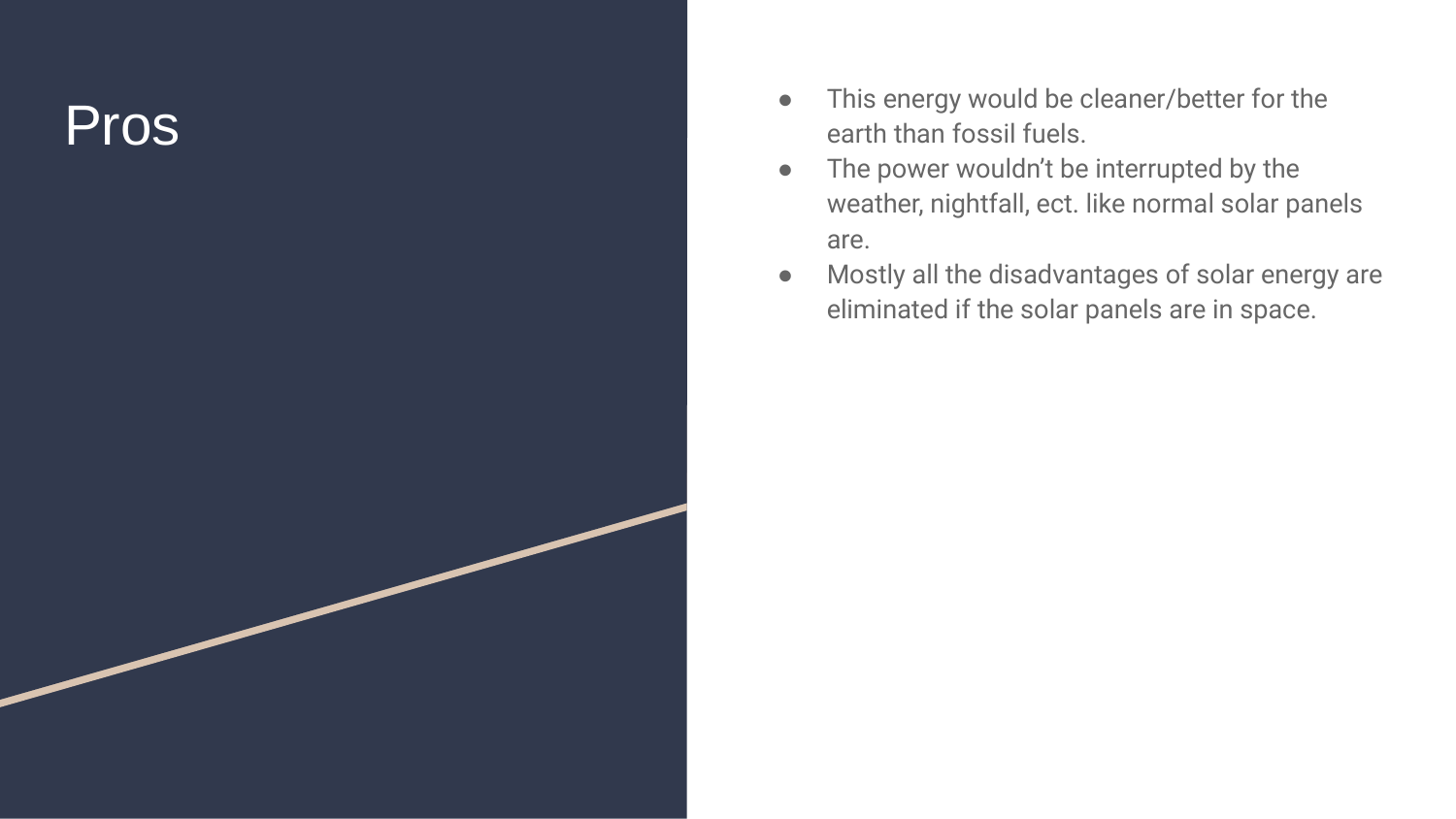

This energy would be cleaner/better for the earth than fossil fuels.
The power wouldn’t be interrupted by the weather, nightfall, ect. like normal solar panels are.
Mostly all the disadvantages of solar energy are eliminated if the solar panels are in space.
# Pros